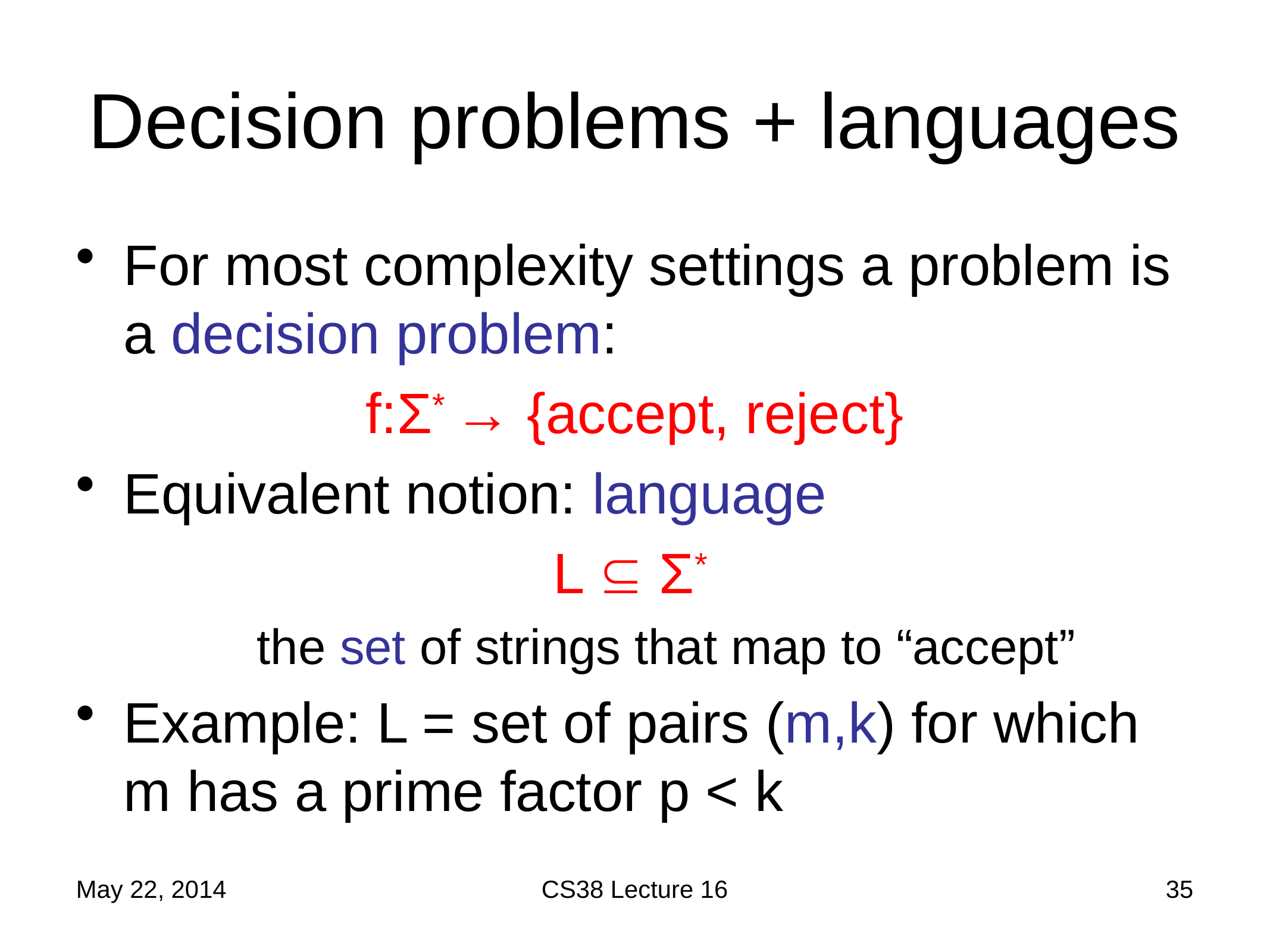

# Decision problems + languages
For most complexity settings a problem is a decision problem:
f:Σ* → {accept, reject}
Equivalent notion: language
L ⊆ Σ*
the set of strings that map to “accept”
Example: L = set of pairs (m,k) for which m has a prime factor p < k
May 22, 2014
CS38 Lecture 16
35